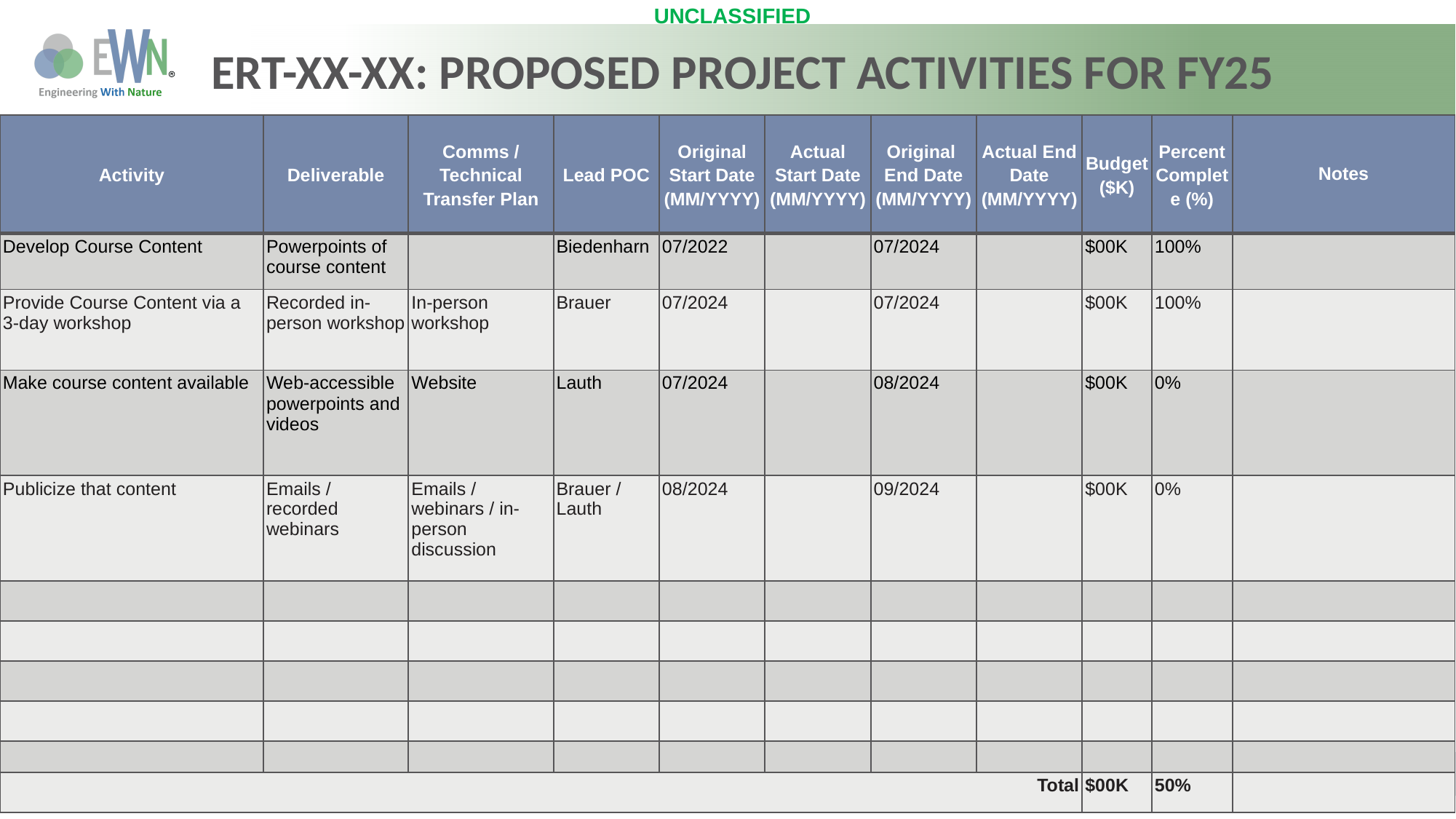

# ERT-XX-XX: Proposed Project Activities for FY25
| Activity | Deliverable | Comms / Technical Transfer Plan | Lead POC | Original Start Date (MM/YYYY) | Actual Start Date (MM/YYYY) | Original End Date (MM/YYYY) | Actual End Date (MM/YYYY) | Budget ($K) | Percent Complete (%) | Notes |
| --- | --- | --- | --- | --- | --- | --- | --- | --- | --- | --- |
| Develop Course Content | Powerpoints of course content |  | Biedenharn | 07/2022 |  | 07/2024 |  | $00K | 100% |  |
| Provide Course Content via a 3-day workshop | Recorded in-person workshop | In-person workshop | Brauer | 07/2024 |  | 07/2024 |  | $00K | 100% |  |
| Make course content available | Web-accessible powerpoints and videos | Website | Lauth | 07/2024 |  | 08/2024 |  | $00K | 0% |  |
| Publicize that content | Emails / recorded webinars | Emails / webinars / in-person discussion | Brauer / Lauth | 08/2024 |  | 09/2024 |  | $00K | 0% |  |
|  |  |  |  |  |  |  |  |  |  |  |
|  |  |  |  |  |  |  |  |  |  |  |
|  |  |  |  |  |  |  |  |  |  |  |
|  |  |  |  |  |  |  |  |  |  |  |
|  |  |  |  |  |  |  |  |  |  |  |
| Total |  |  |  |  |  |  |  | $00K | 50% |  |